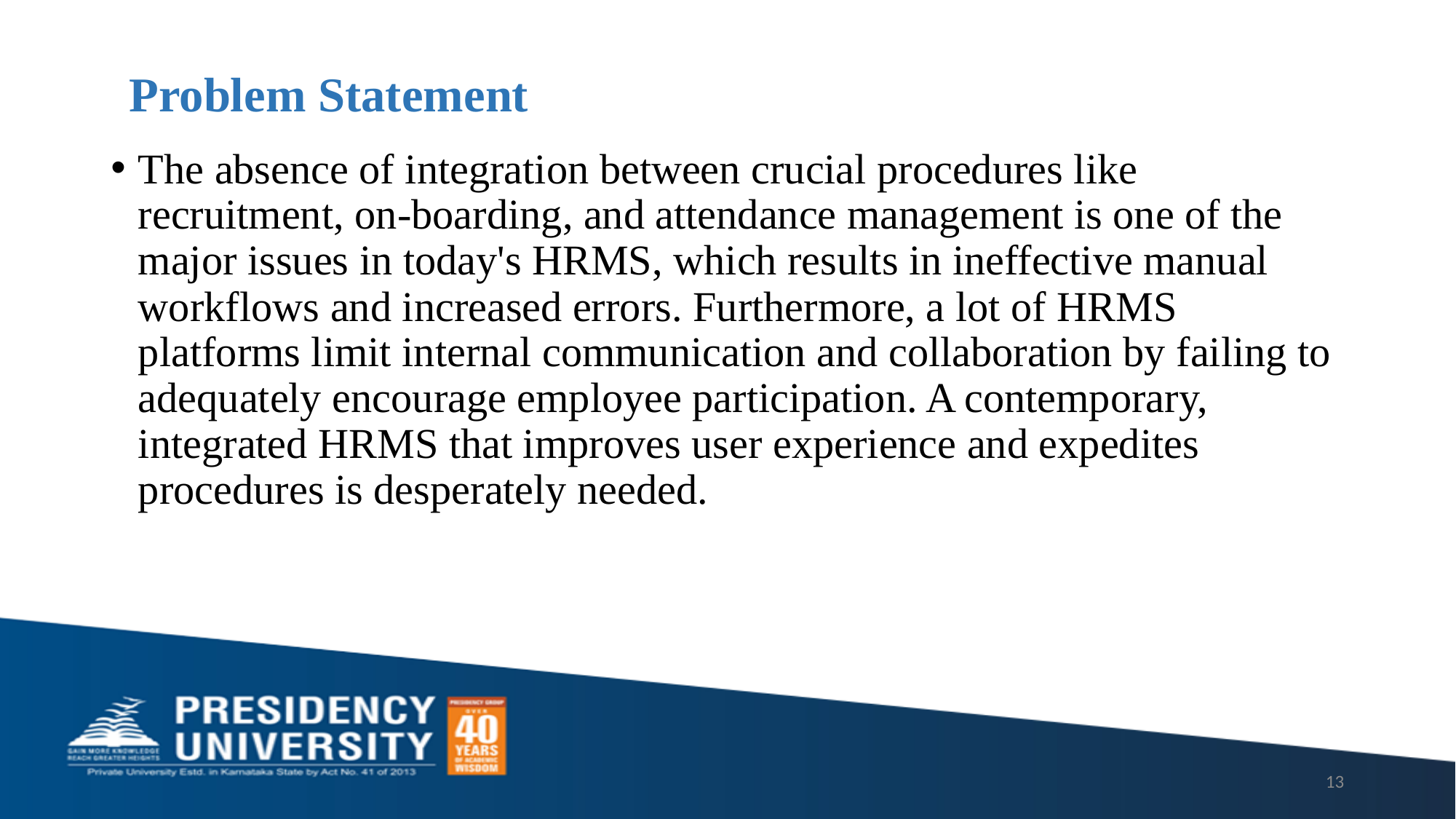

# Problem Statement
The absence of integration between crucial procedures like recruitment, on-boarding, and attendance management is one of the major issues in today's HRMS, which results in ineffective manual workflows and increased errors. Furthermore, a lot of HRMS platforms limit internal communication and collaboration by failing to adequately encourage employee participation. A contemporary, integrated HRMS that improves user experience and expedites procedures is desperately needed.
13